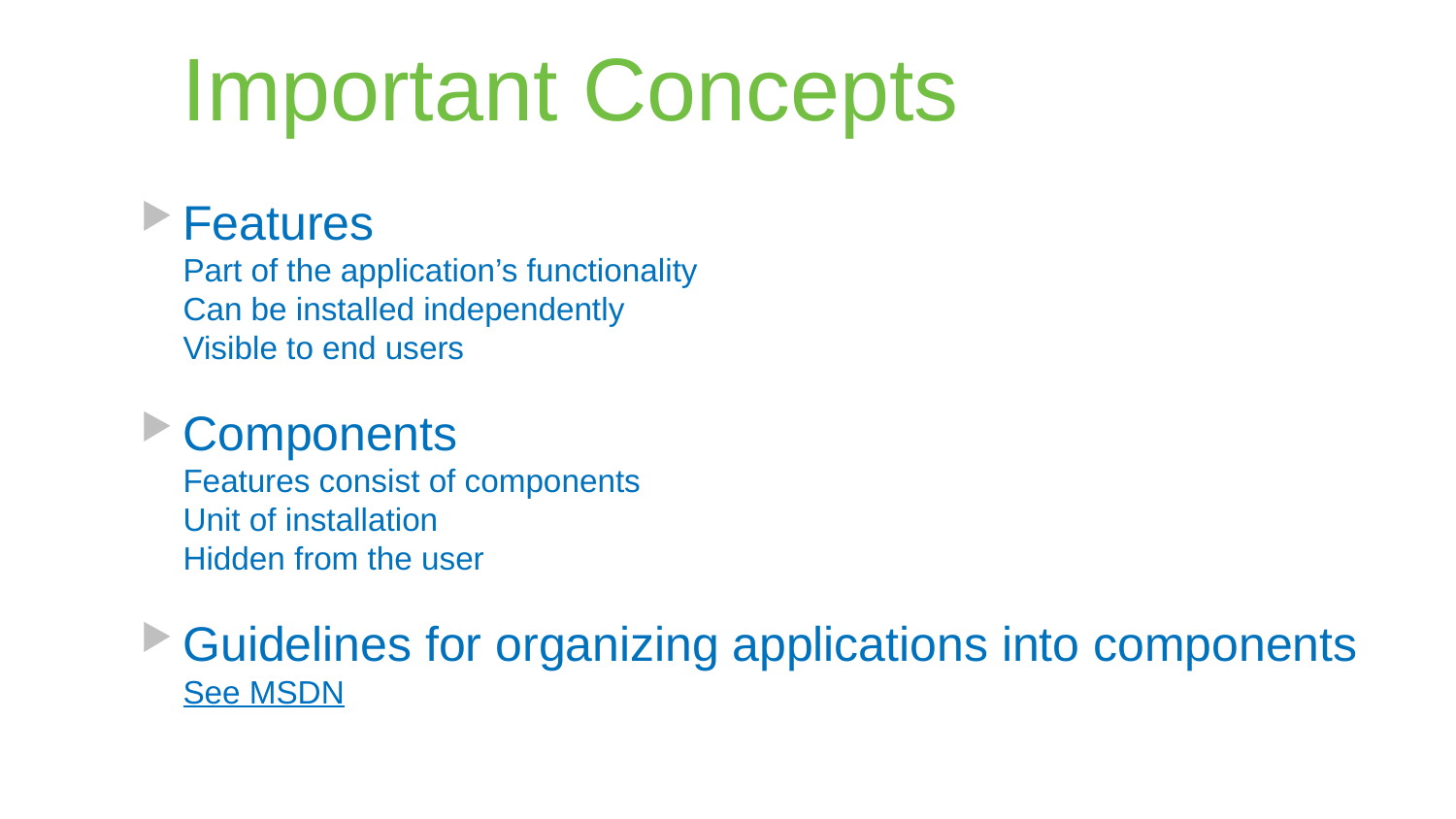

# Important Concepts
Features
Part of the application’s functionality
Can be installed independently
Visible to end users
Components
Features consist of components
Unit of installation
Hidden from the user
Guidelines for organizing applications into components
See MSDN